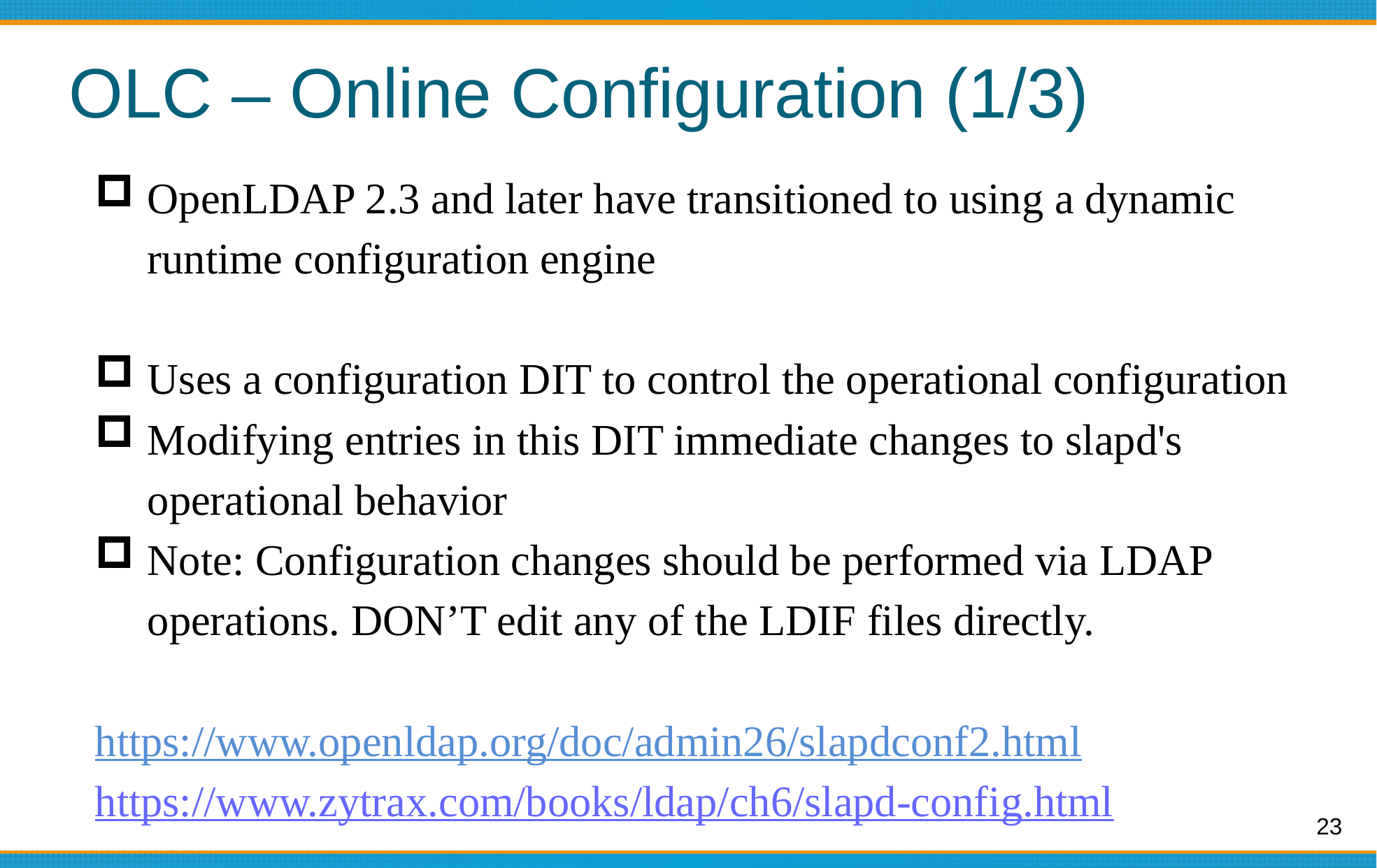

# OLC – Online Configuration (1/3)
OpenLDAP 2.3 and later have transitioned to using a dynamic runtime configuration engine

Uses a configuration DIT to control the operational configuration
Modifying entries in this DIT immediate changes to slapd's operational behavior
Note: Configuration changes should be performed via LDAP operations. DON’T edit any of the LDIF files directly.

https://www.openldap.org/doc/admin26/slapdconf2.html
https://www.zytrax.com/books/ldap/ch6/slapd-config.html

23